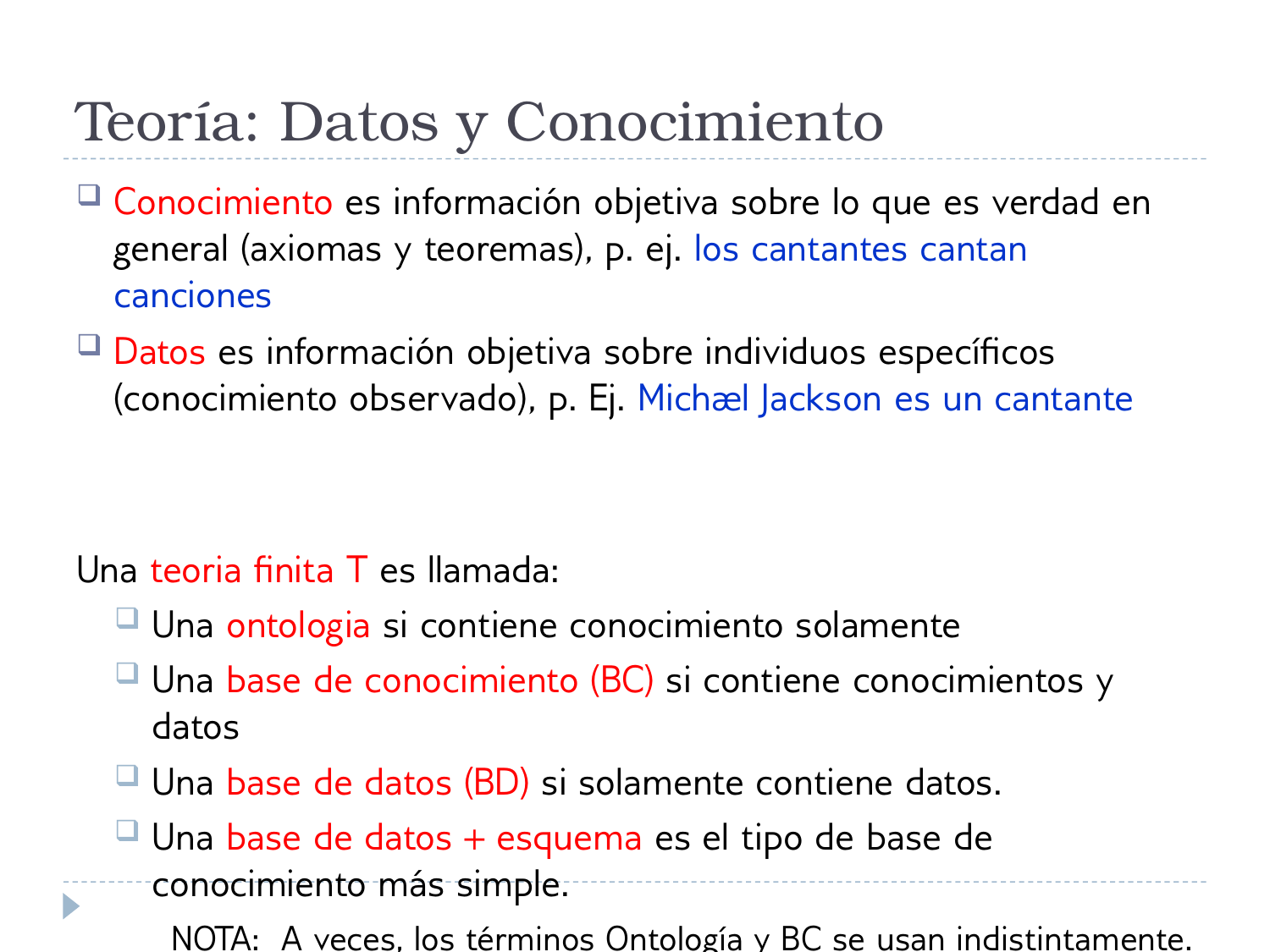

# Teoría: Datos y Conocimiento
Conocimiento es información objetiva sobre lo que es verdad en general (axiomas y teoremas), p. ej. los cantantes cantan canciones
Datos es información objetiva sobre individuos específicos (conocimiento observado), p. Ej. Michael Jackson es un cantante

Una teoria finita T es llamada:
Una ontologia si contiene conocimiento solamente
Una base de conocimiento (BC) si contiene conocimientos y datos
Una base de datos (BD) si solamente contiene datos.
Una base de datos + esquema es el tipo de base de conocimiento más simple.
NOTA:  A veces, los términos Ontología y BC se usan indistintamente.